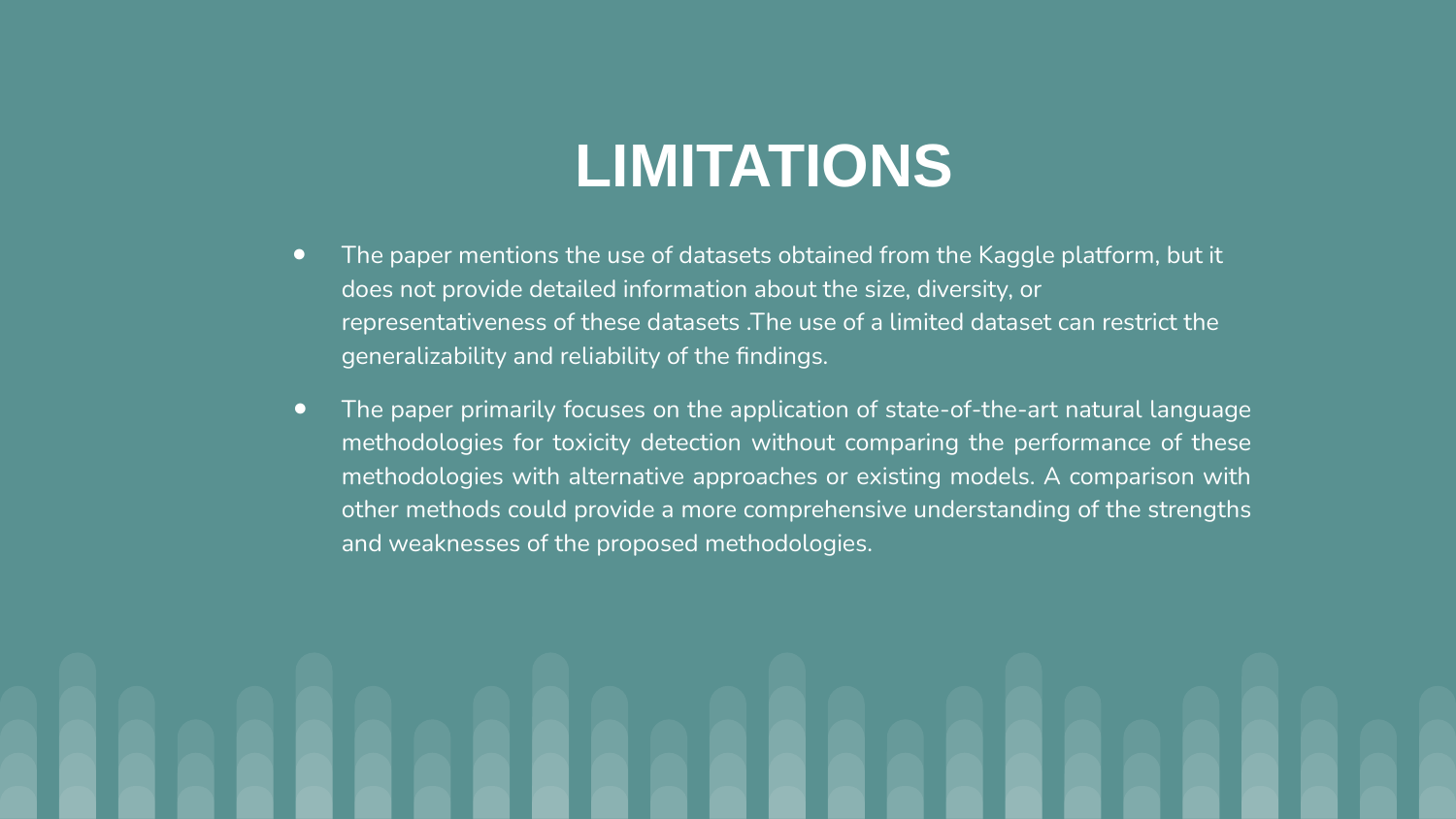

# LIMITATIONS
The paper mentions the use of datasets obtained from the Kaggle platform, but it does not provide detailed information about the size, diversity, or representativeness of these datasets .The use of a limited dataset can restrict the generalizability and reliability of the findings.
The paper primarily focuses on the application of state-of-the-art natural language methodologies for toxicity detection without comparing the performance of these methodologies with alternative approaches or existing models. A comparison with other methods could provide a more comprehensive understanding of the strengths and weaknesses of the proposed methodologies.